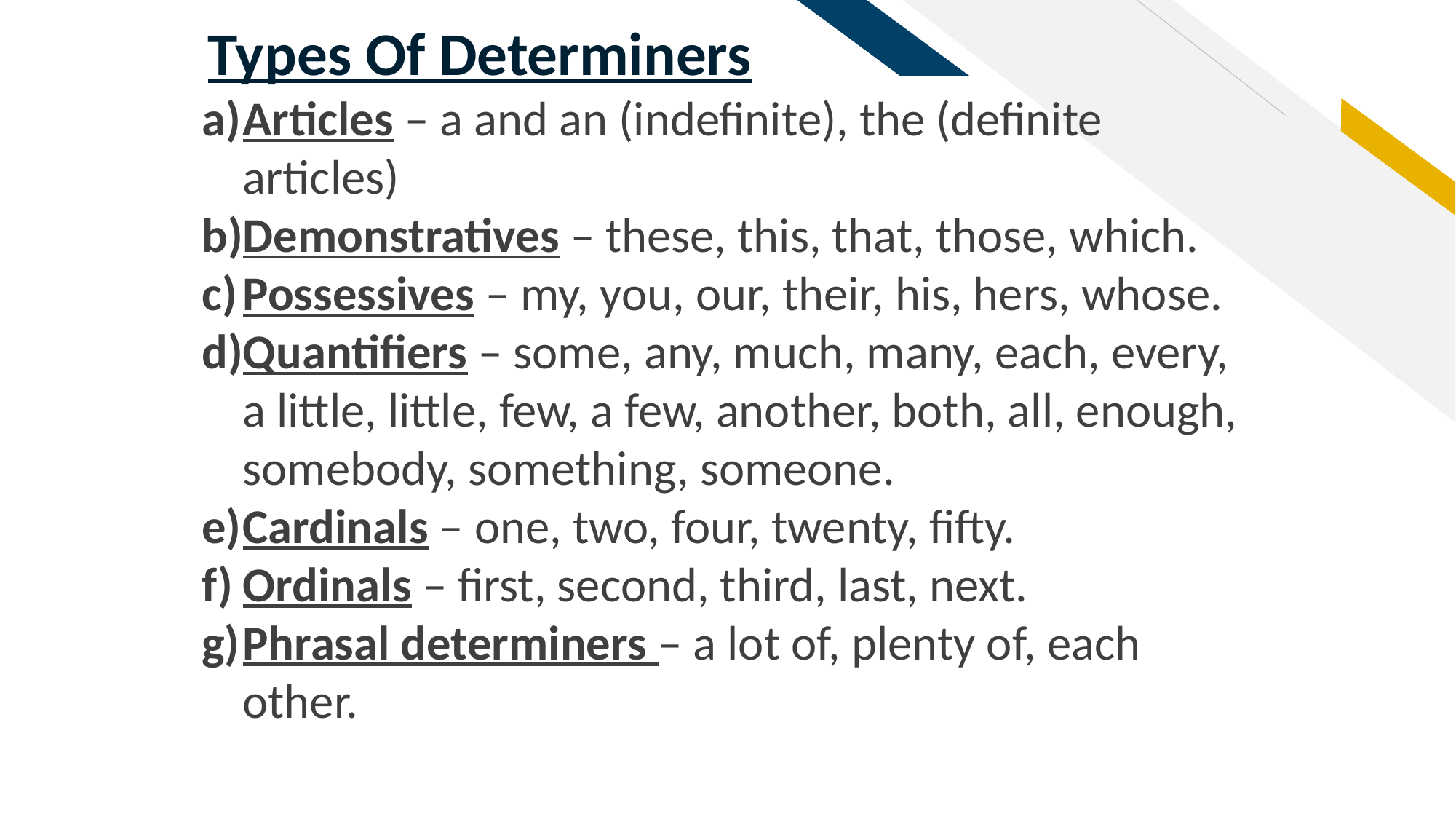

Types Of Determiners
Articles – a and an (indefinite), the (definite articles)
Demonstratives – these, this, that, those, which.
Possessives – my, you, our, their, his, hers, whose.
Quantifiers – some, any, much, many, each, every, a little, little, few, a few, another, both, all, enough, somebody, something, someone.
Cardinals – one, two, four, twenty, fifty.
Ordinals – first, second, third, last, next.
Phrasal determiners – a lot of, plenty of, each other.